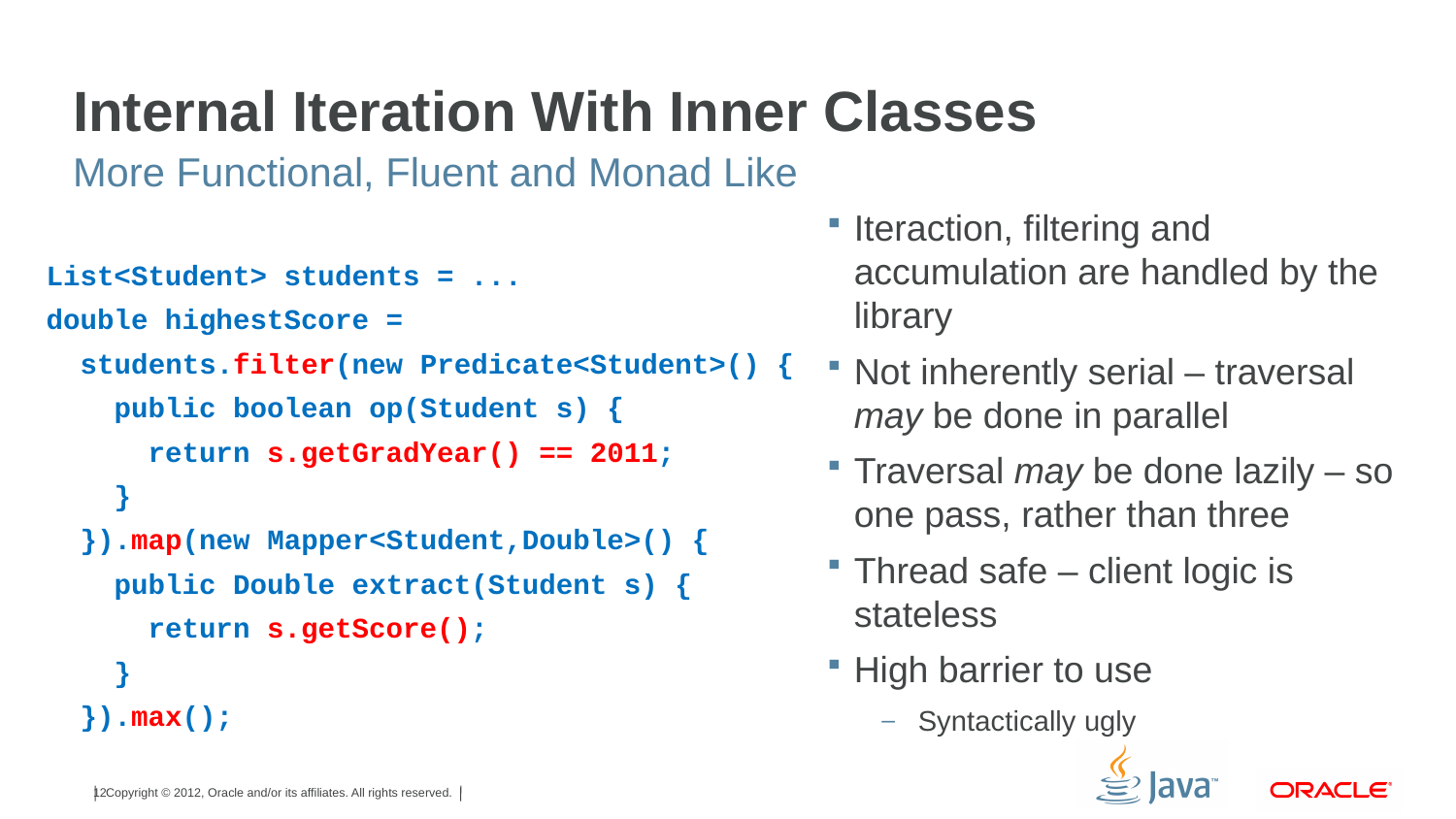

# Internal Iteration With Inner Classes
More Functional, Fluent and Monad Like
Iteraction, filtering and accumulation are handled by the library
Not inherently serial – traversal may be done in parallel
Traversal may be done lazily – so one pass, rather than three
Thread safe – client logic is stateless
High barrier to use
Syntactically ugly

List<Student> students = ...
double highestScore =
  students.filter(new Predicate<Student>() {
    public boolean op(Student s) {
      return s.getGradYear() == 2011;
    }
  }).map(new Mapper<Student,Double>() {
    public Double extract(Student s) {
      return s.getScore();
    }
  }).max();